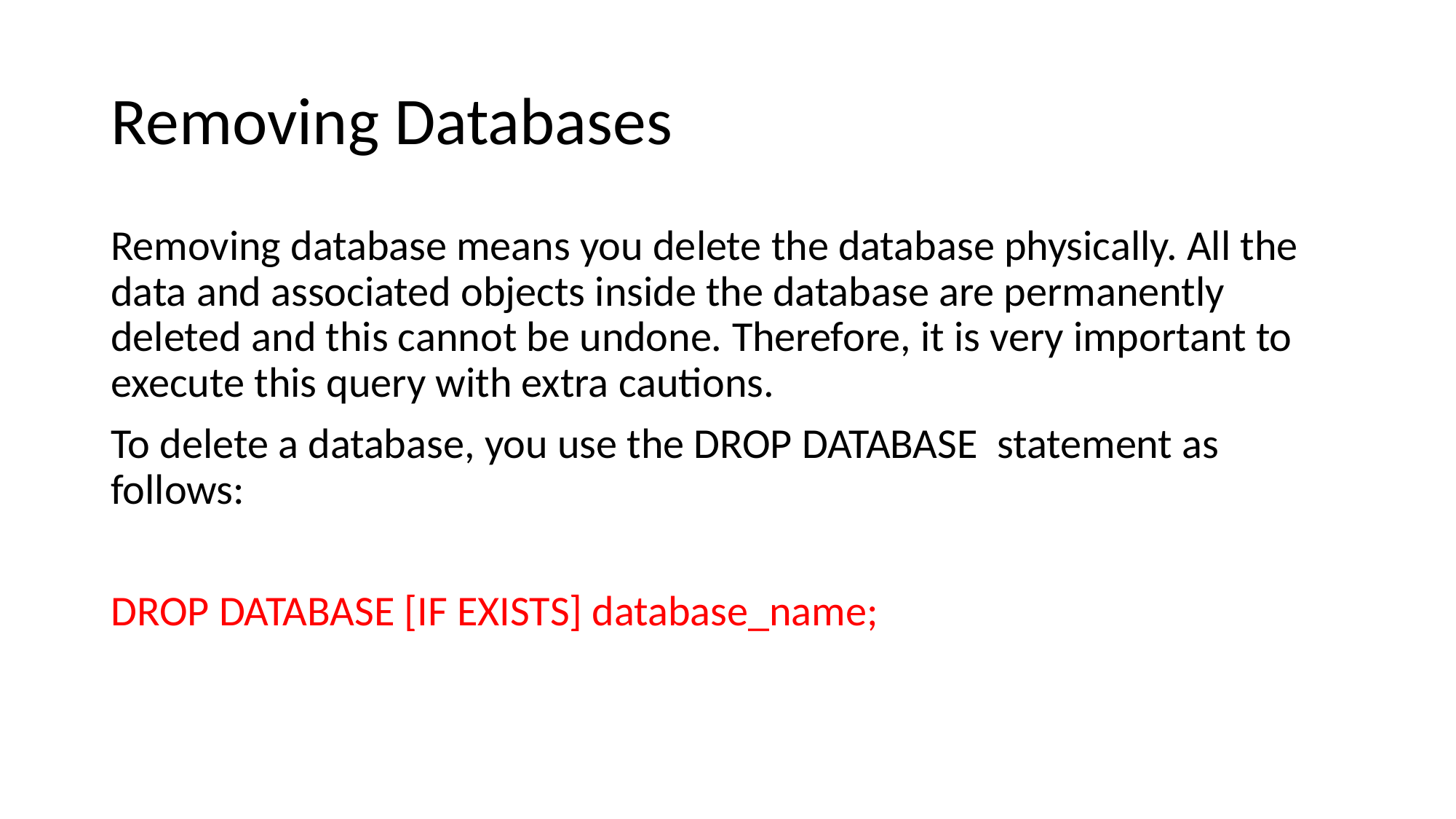

# Removing Databases
Removing database means you delete the database physically. All the data and associated objects inside the database are permanently deleted and this cannot be undone. Therefore, it is very important to execute this query with extra cautions.
To delete a database, you use the DROP DATABASE  statement as follows:

DROP DATABASE [IF EXISTS] database_name;